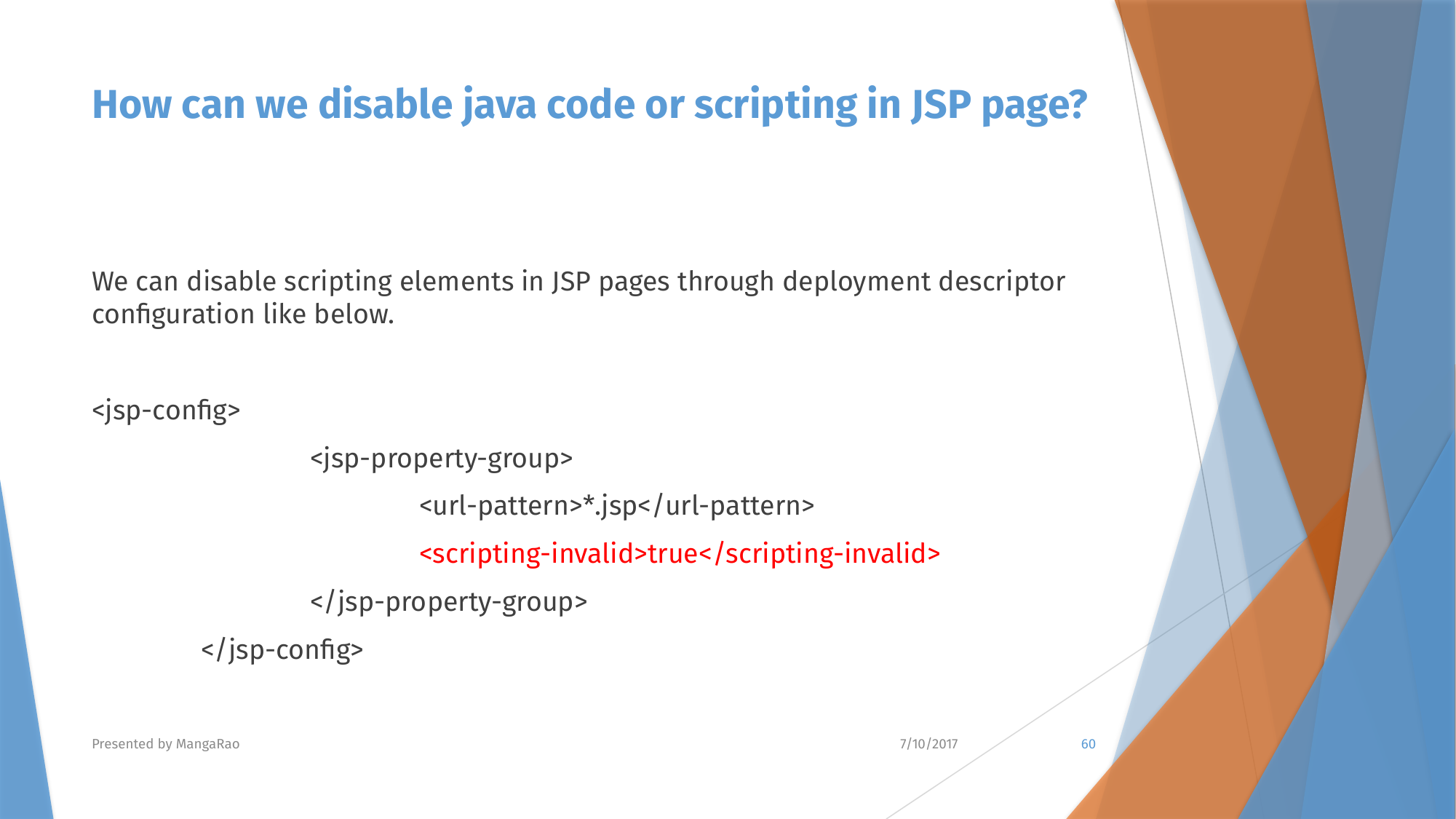

# How can we disable java code or scripting in JSP page?
We can disable scripting elements in JSP pages through deployment descriptor configuration like below.

<jsp-config>
		<jsp-property-group>
			<url-pattern>*.jsp</url-pattern>
			<scripting-invalid>true</scripting-invalid>
		</jsp-property-group>
	</jsp-config>
Presented by MangaRao
7/10/2017
60